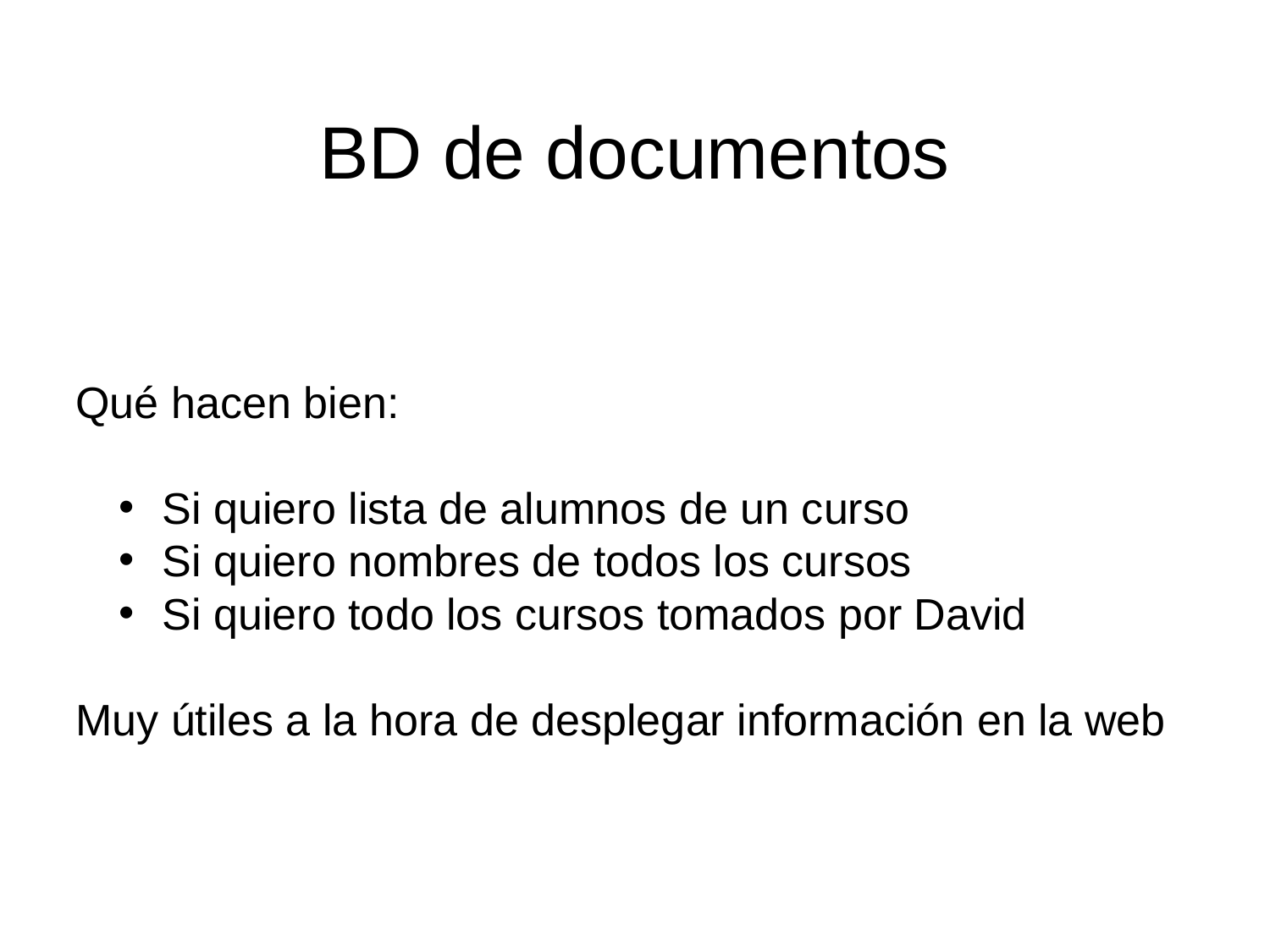

BD de documentos
Qué hacen bien:

Si quiero lista de alumnos de un curso
Si quiero nombres de todos los cursos
Si quiero todo los cursos tomados por David

Muy útiles a la hora de desplegar información en la web